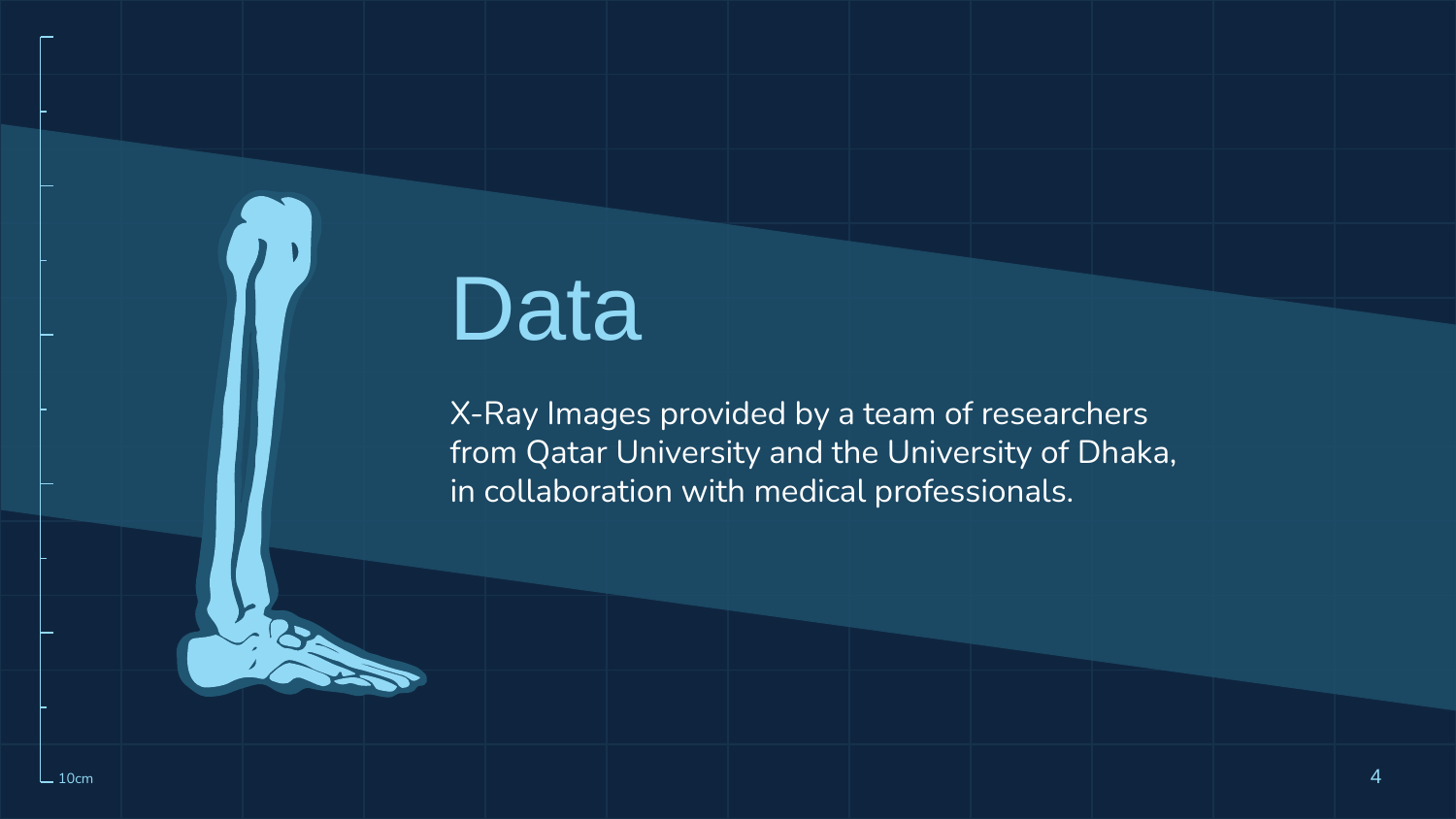

# Data
X-Ray Images provided by a team of researchers from Qatar University and the University of Dhaka, in collaboration with medical professionals.
4